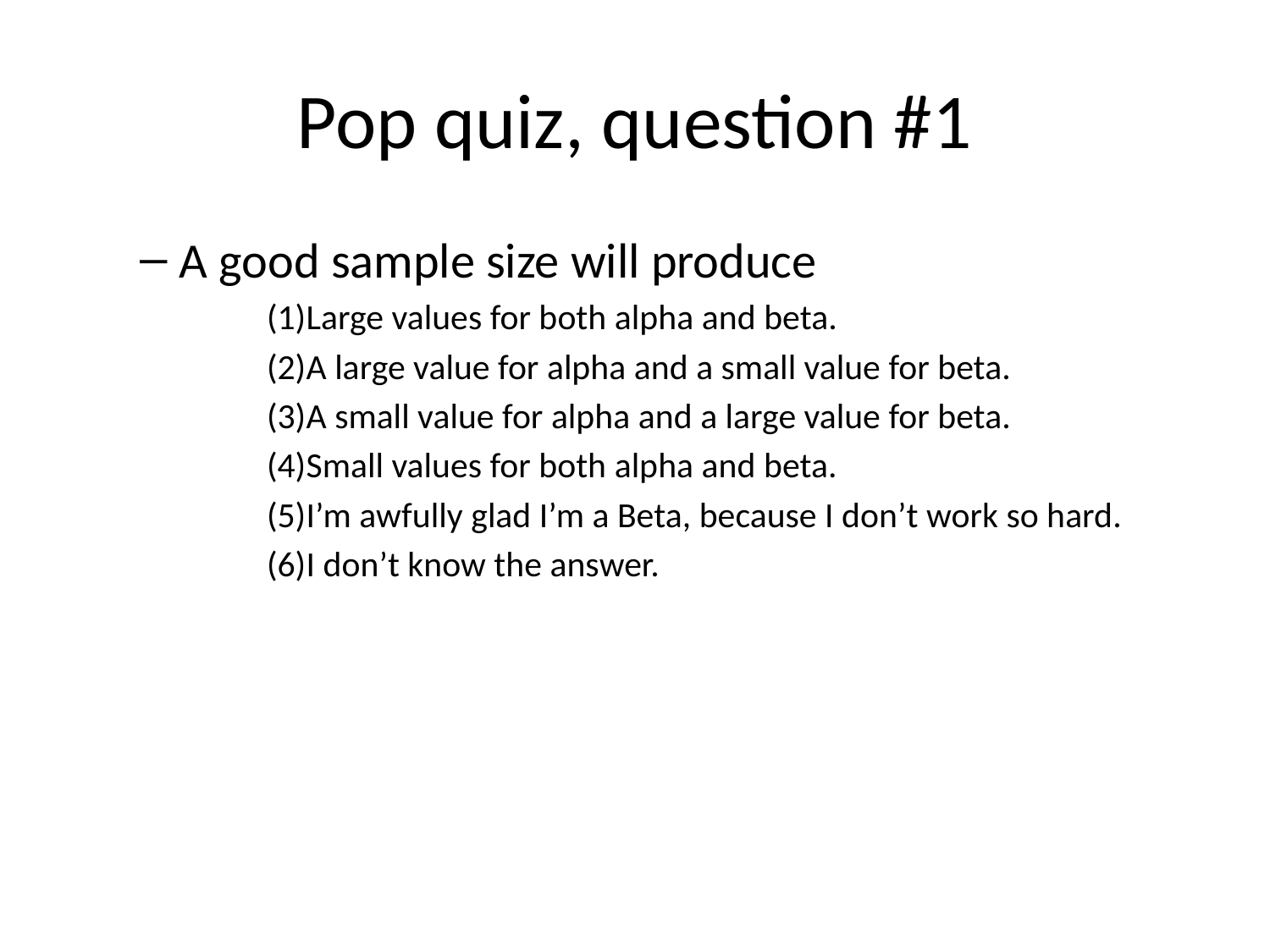

# Pop quiz, question #1
A good sample size will produce
Large values for both alpha and beta.
A large value for alpha and a small value for beta.
A small value for alpha and a large value for beta.
Small values for both alpha and beta.
I’m awfully glad I’m a Beta, because I don’t work so hard.
I don’t know the answer.